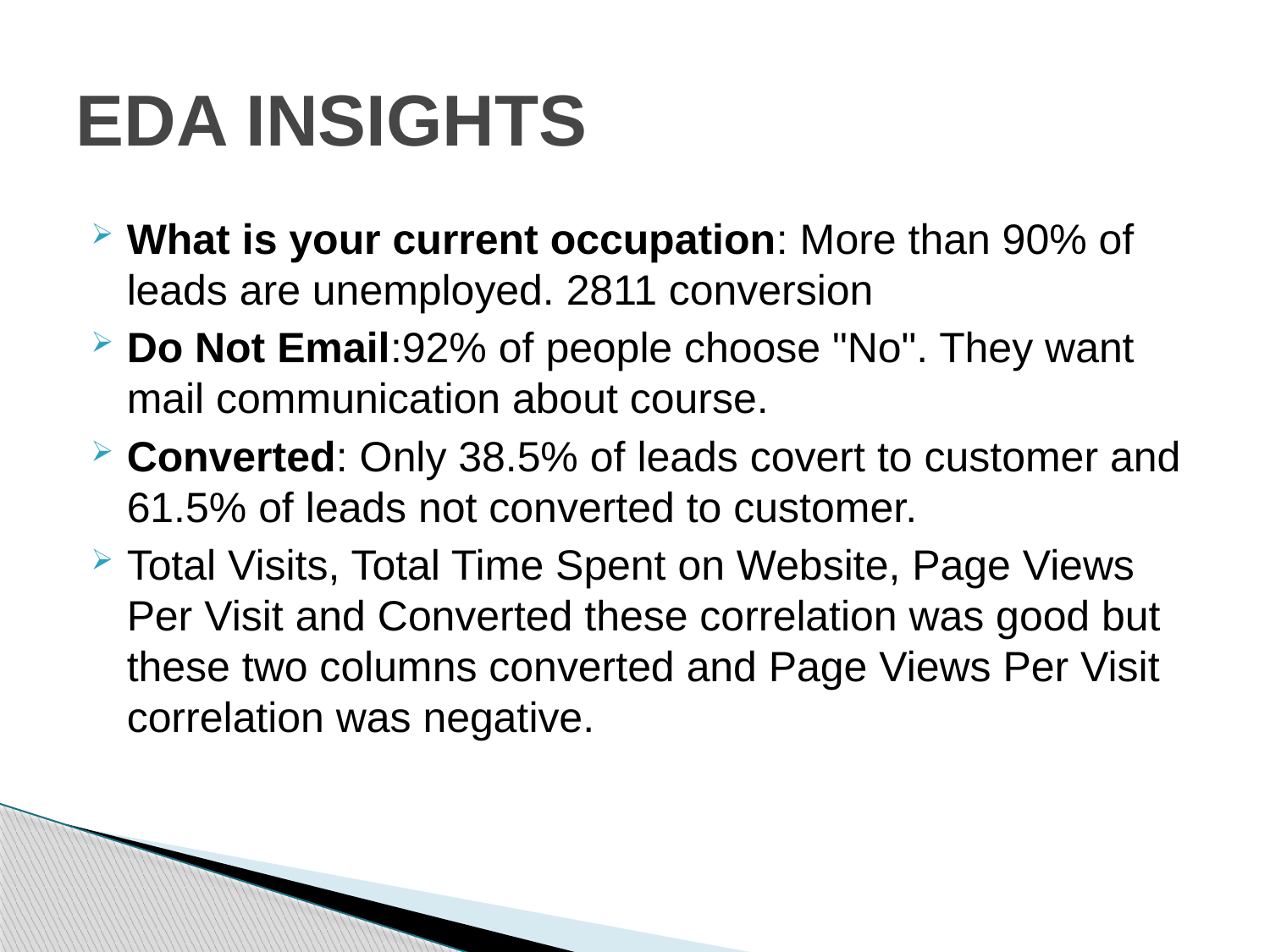

# EDA INSIGHTS
What is your current occupation: More than 90% of leads are unemployed. 2811 conversion
Do Not Email:92% of people choose "No". They want mail communication about course.
Converted: Only 38.5% of leads covert to customer and 61.5% of leads not converted to customer.
Total Visits, Total Time Spent on Website, Page Views Per Visit and Converted these correlation was good but these two columns converted and Page Views Per Visit correlation was negative.